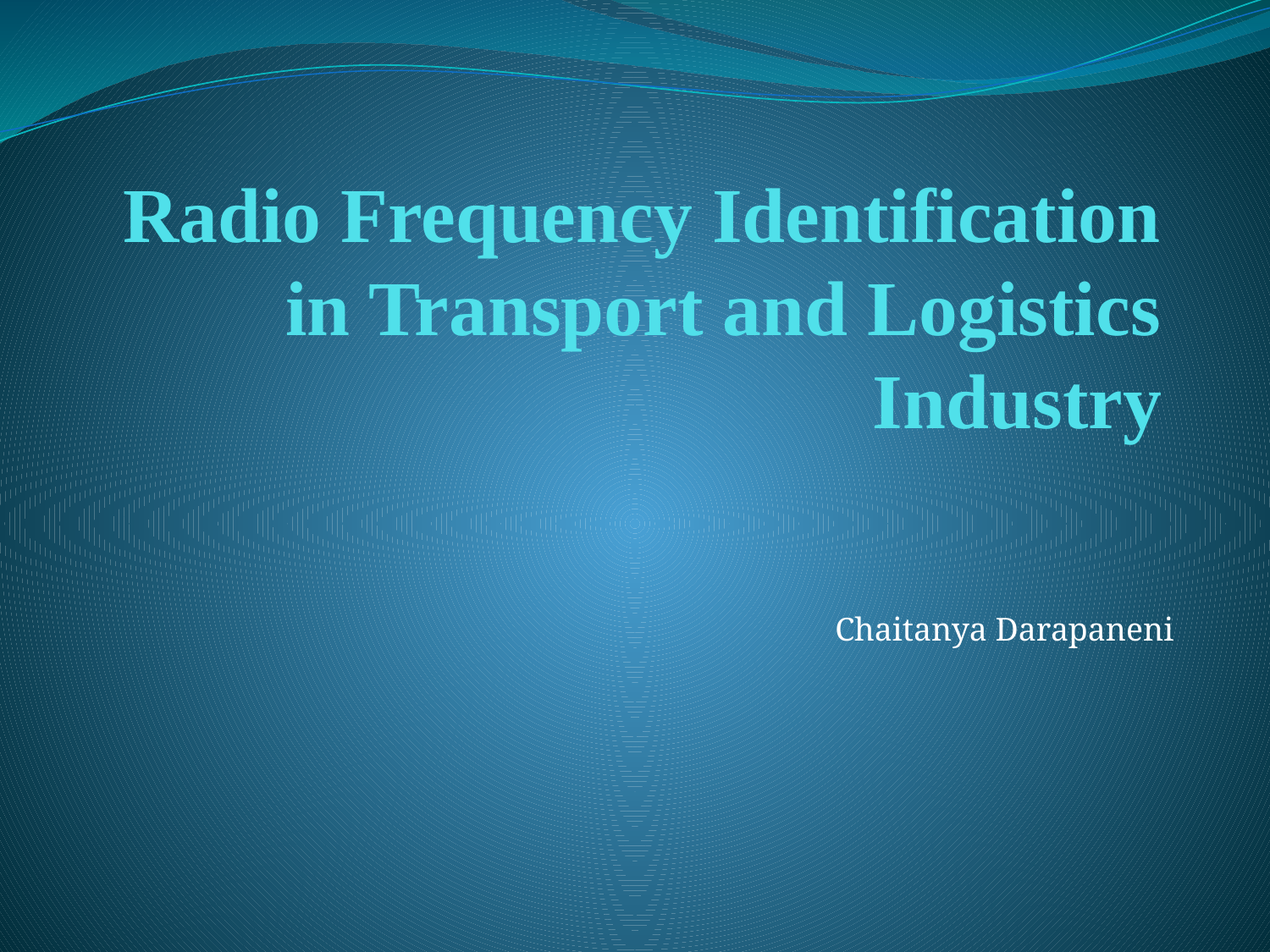

# Radio Frequency Identification in Transport and Logistics Industry
Chaitanya Darapaneni